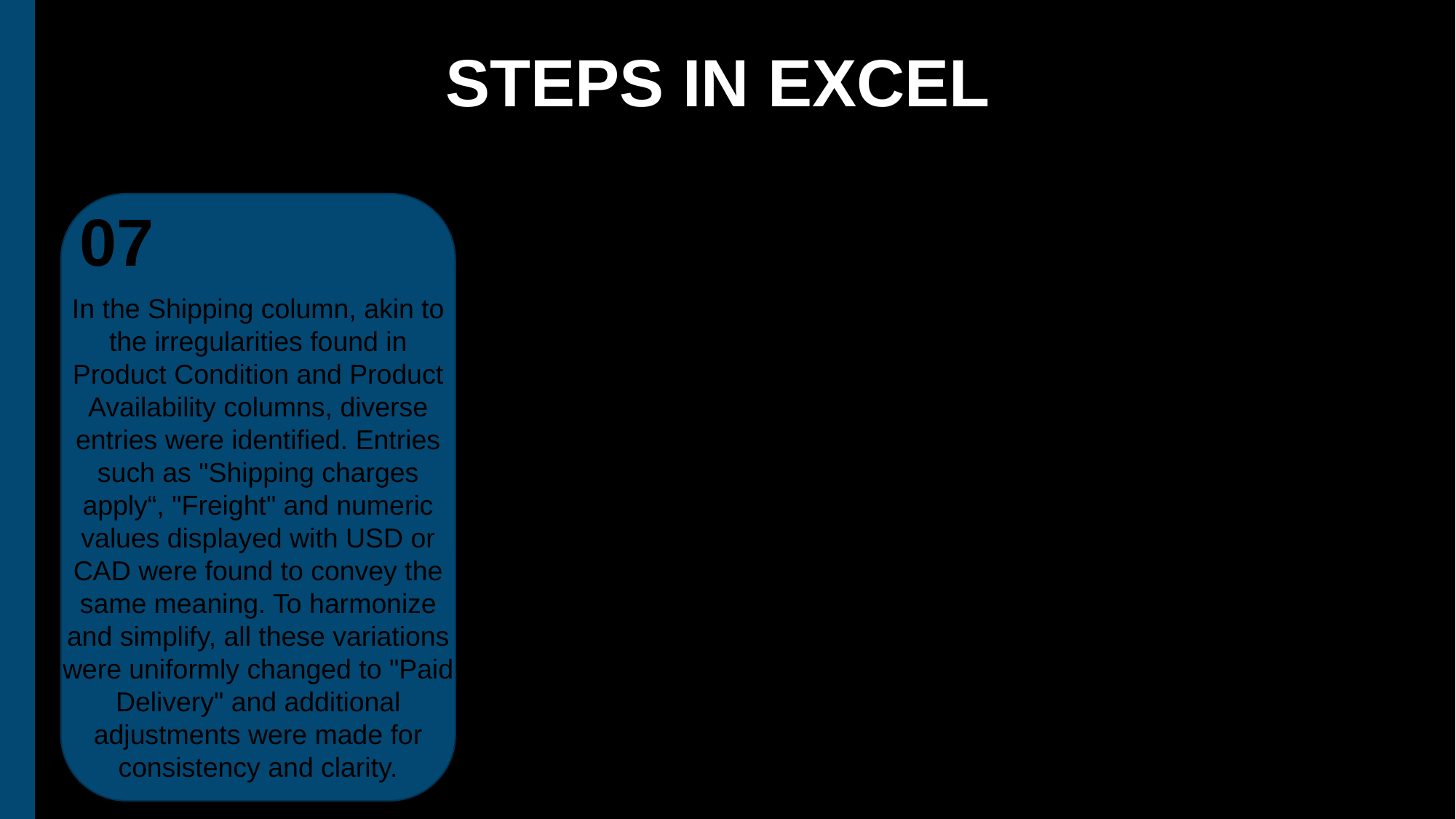

# STEPS IN EXCEL

07
In the Shipping column, akin to the irregularities found in Product Condition and Product Availability columns, diverse entries were identified. Entries such as "Shipping charges apply“, "Freight" and numeric values displayed with USD or CAD were found to convey the same meaning. To harmonize and simplify, all these variations were uniformly changed to "Paid Delivery" and additional adjustments were made for consistency and clarity.